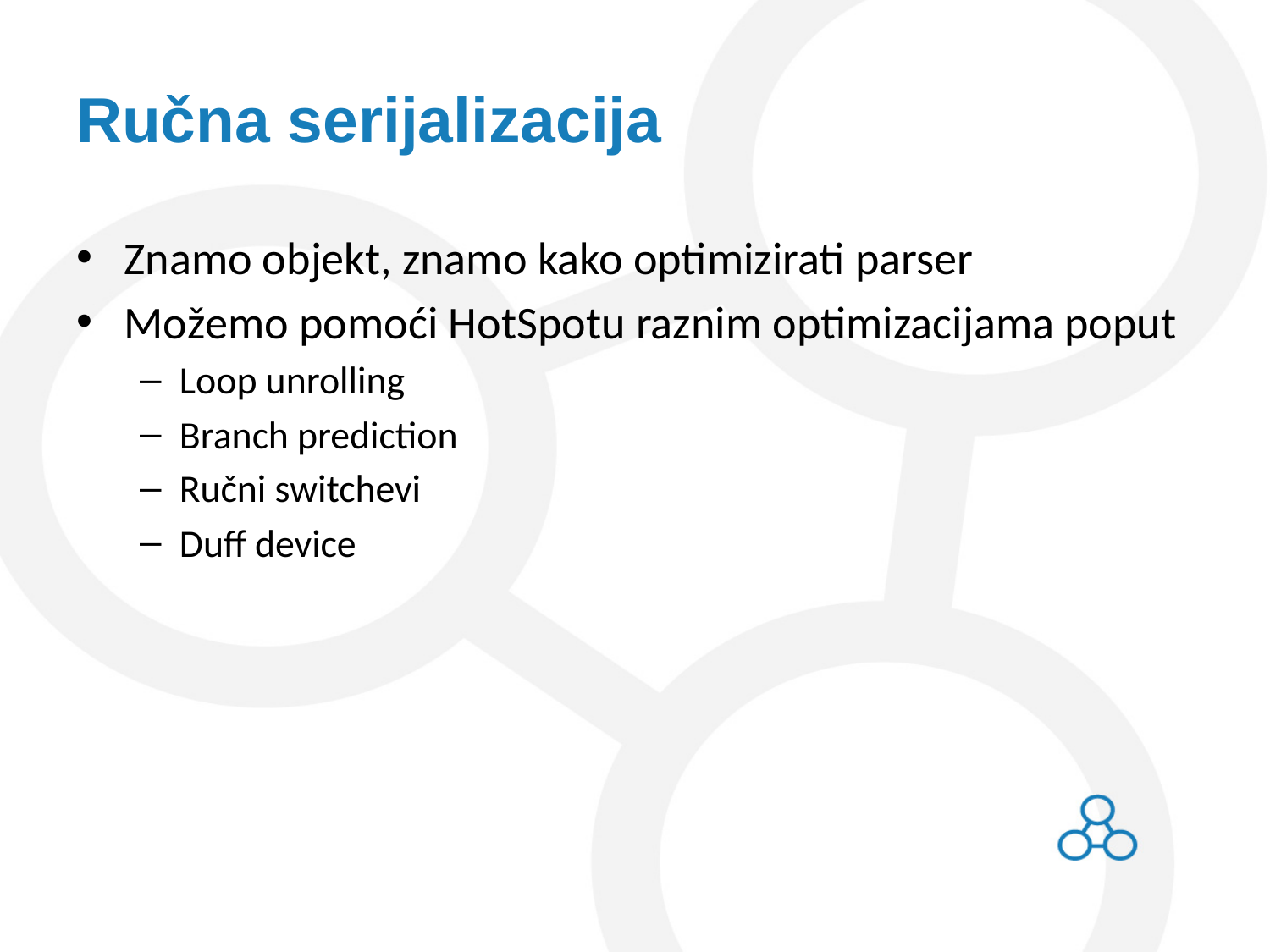

# Ručna serijalizacija
Znamo objekt, znamo kako optimizirati parser
Možemo pomoći HotSpotu raznim optimizacijama poput
Loop unrolling
Branch prediction
Ručni switchevi
Duff device